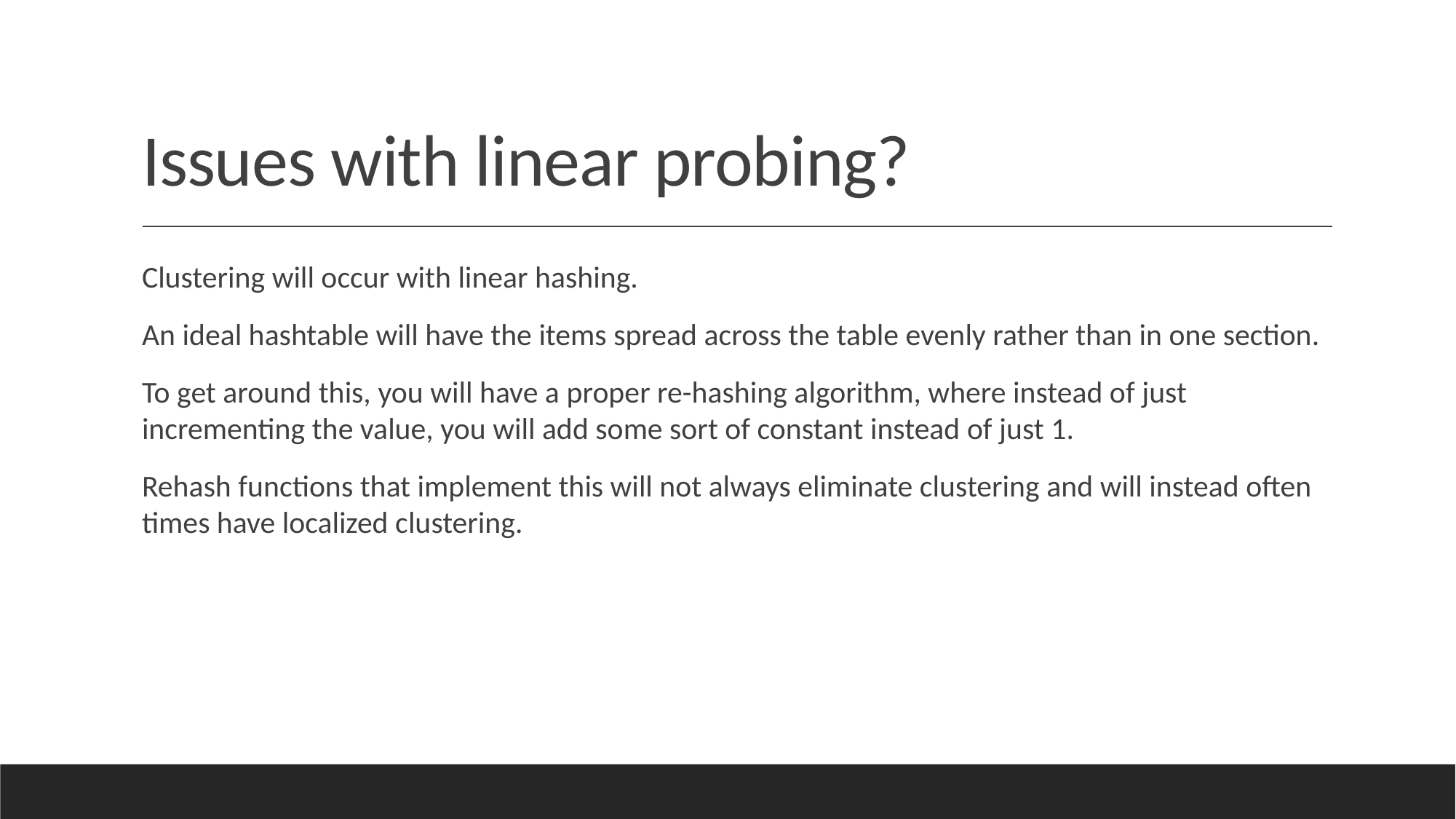

# Issues with linear probing?
Clustering will occur with linear hashing.
An ideal hashtable will have the items spread across the table evenly rather than in one section.
To get around this, you will have a proper re-hashing algorithm, where instead of just incrementing the value, you will add some sort of constant instead of just 1.
Rehash functions that implement this will not always eliminate clustering and will instead often times have localized clustering.